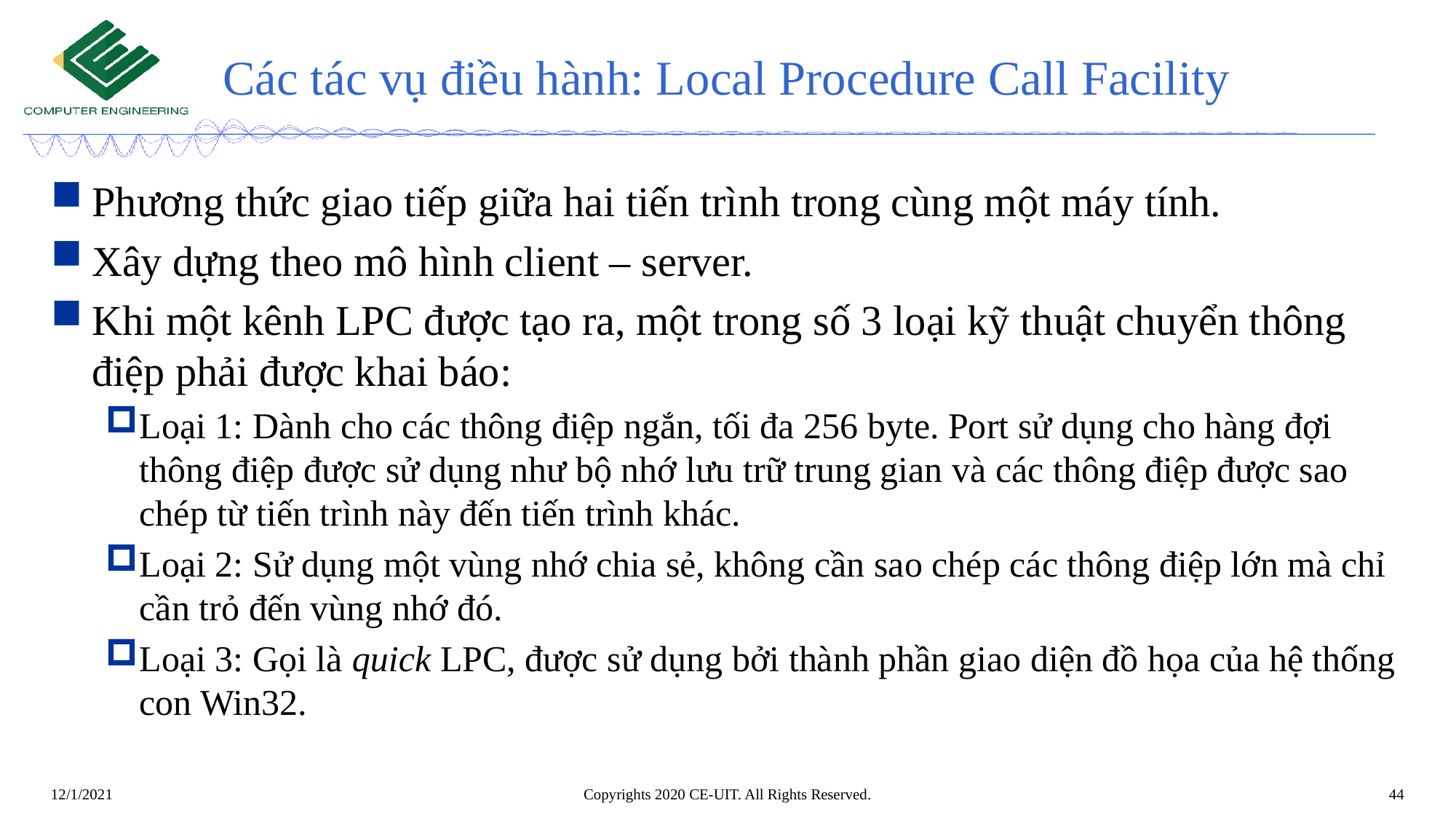

# Các tác vụ điều hành: Local Procedure Call Facility
Phương thức giao tiếp giữa hai tiến trình trong cùng một máy tính.
Xây dựng theo mô hình client – server.
Khi một kênh LPC được tạo ra, một trong số 3 loại kỹ thuật chuyển thông điệp phải được khai báo:
Loại 1: Dành cho các thông điệp ngắn, tối đa 256 byte. Port sử dụng cho hàng đợi thông điệp được sử dụng như bộ nhớ lưu trữ trung gian và các thông điệp được sao chép từ tiến trình này đến tiến trình khác.
Loại 2: Sử dụng một vùng nhớ chia sẻ, không cần sao chép các thông điệp lớn mà chỉ cần trỏ đến vùng nhớ đó.
Loại 3: Gọi là quick LPC, được sử dụng bởi thành phần giao diện đồ họa của hệ thống con Win32.
Copyrights 2020 CE-UIT. All Rights Reserved.
44
12/1/2021